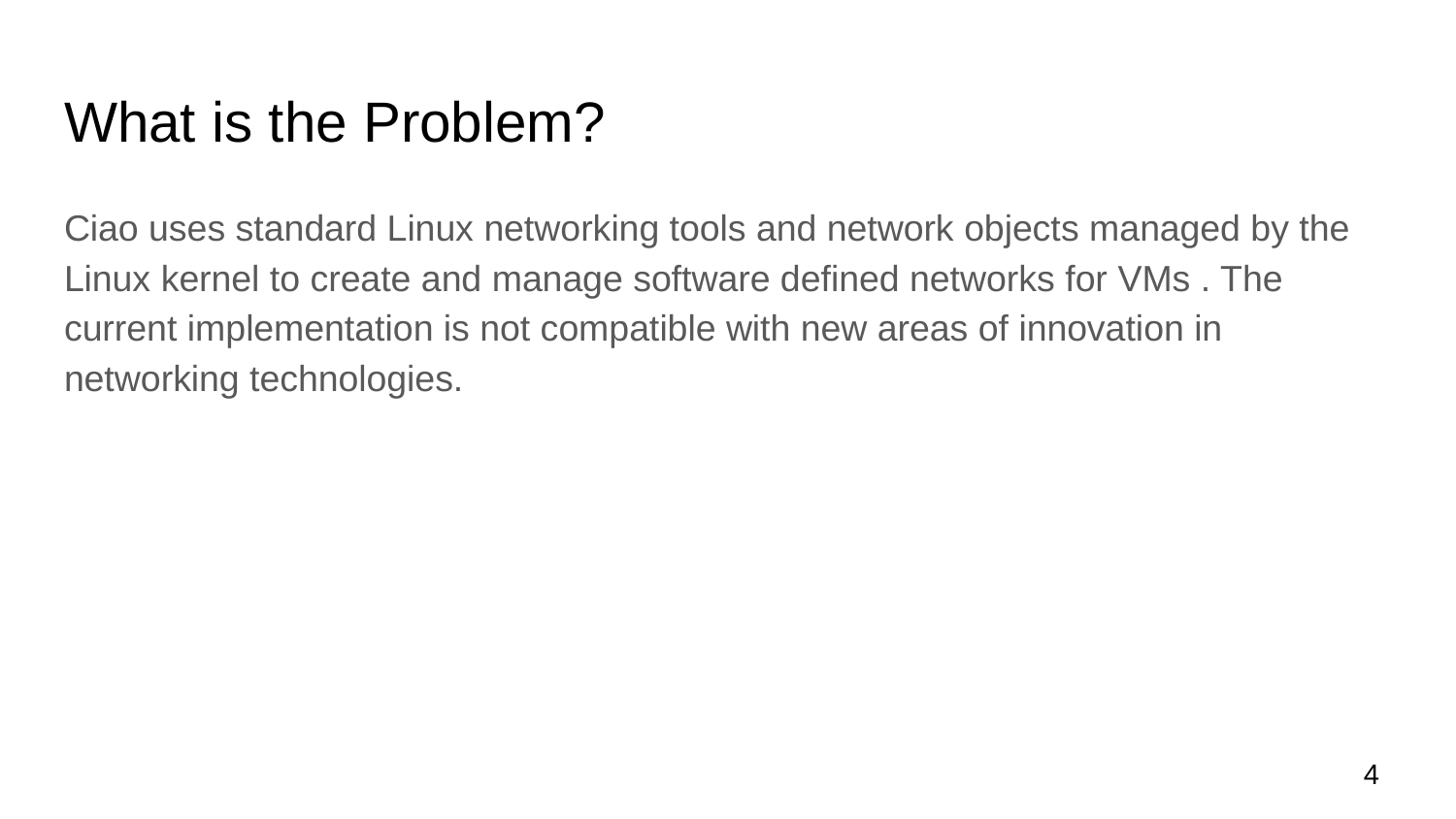

# What is the Problem?
Ciao uses standard Linux networking tools and network objects managed by the Linux kernel to create and manage software defined networks for VMs . The current implementation is not compatible with new areas of innovation in networking technologies.
4